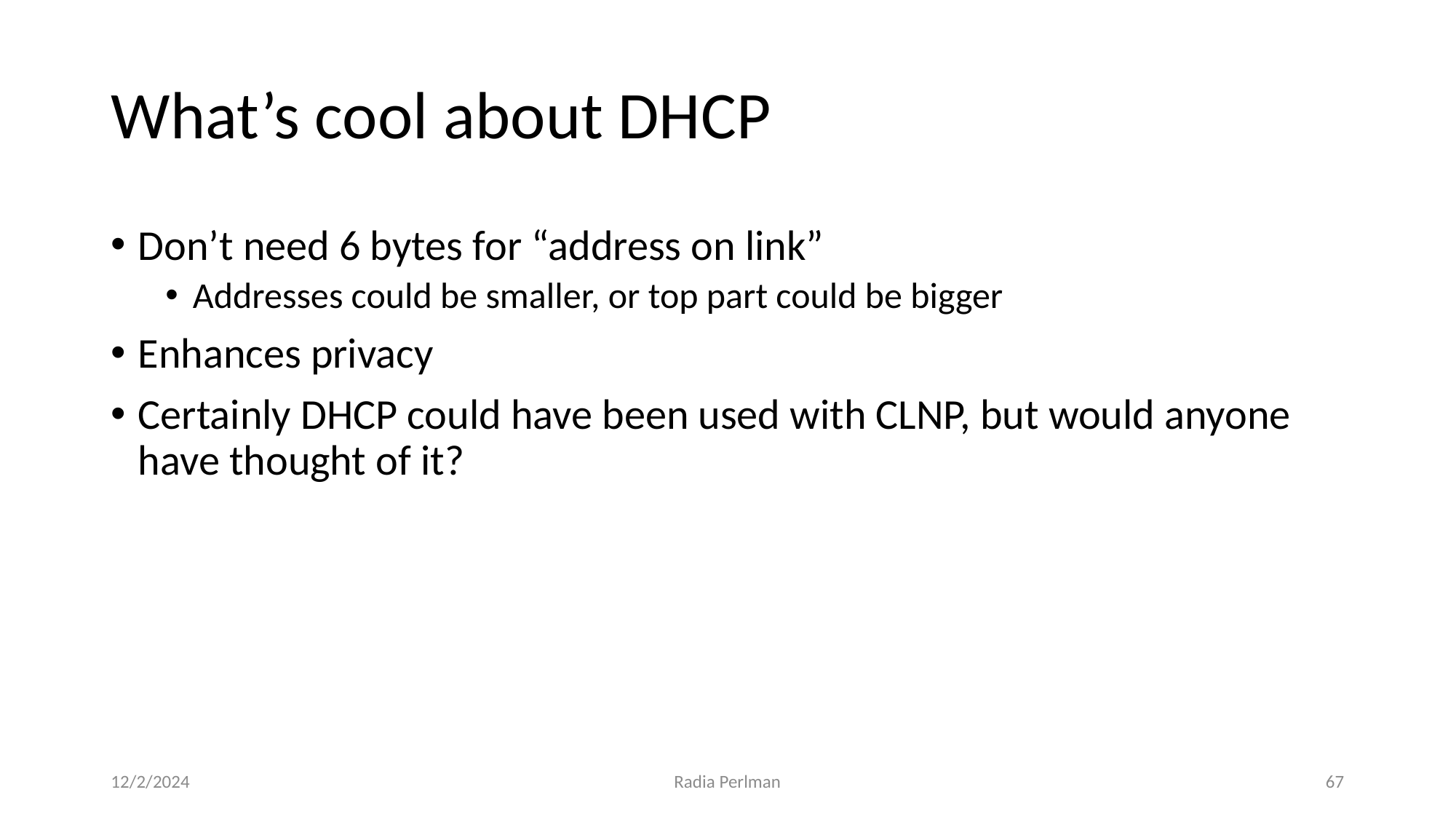

# What’s cool about DHCP
Don’t need 6 bytes for “address on link”
Addresses could be smaller, or top part could be bigger
Enhances privacy
Certainly DHCP could have been used with CLNP, but would anyone have thought of it?

12/2/2024
Radia Perlman
67